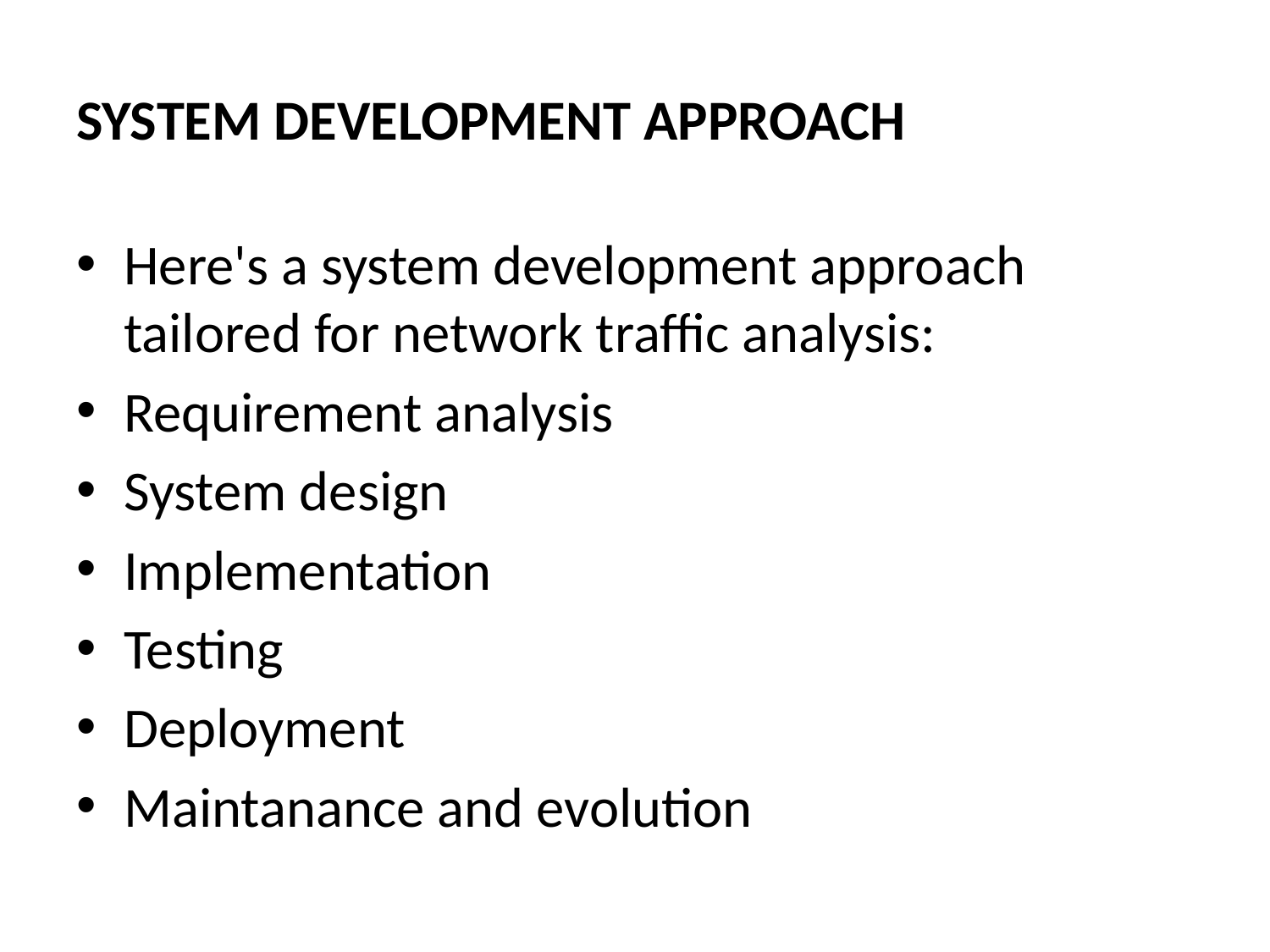

# SYSTEM DEVELOPMENT APPROACH
Here's a system development approach tailored for network traffic analysis:
Requirement analysis
System design
Implementation
Testing
Deployment
Maintanance and evolution